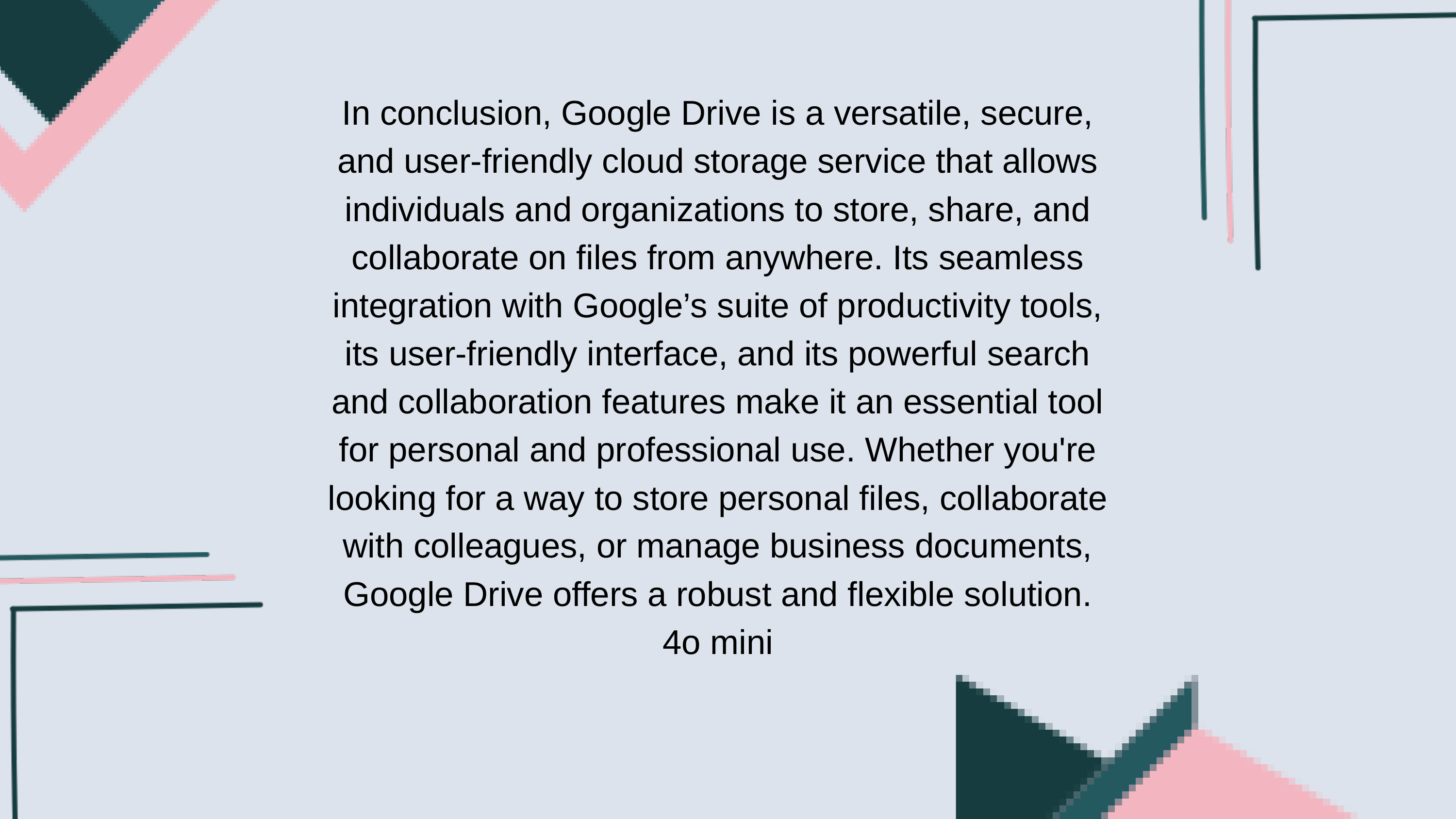

In conclusion, Google Drive is a versatile, secure, and user-friendly cloud storage service that allows individuals and organizations to store, share, and collaborate on files from anywhere. Its seamless integration with Google’s suite of productivity tools, its user-friendly interface, and its powerful search and collaboration features make it an essential tool for personal and professional use. Whether you're looking for a way to store personal files, collaborate with colleagues, or manage business documents, Google Drive offers a robust and flexible solution.
4o mini